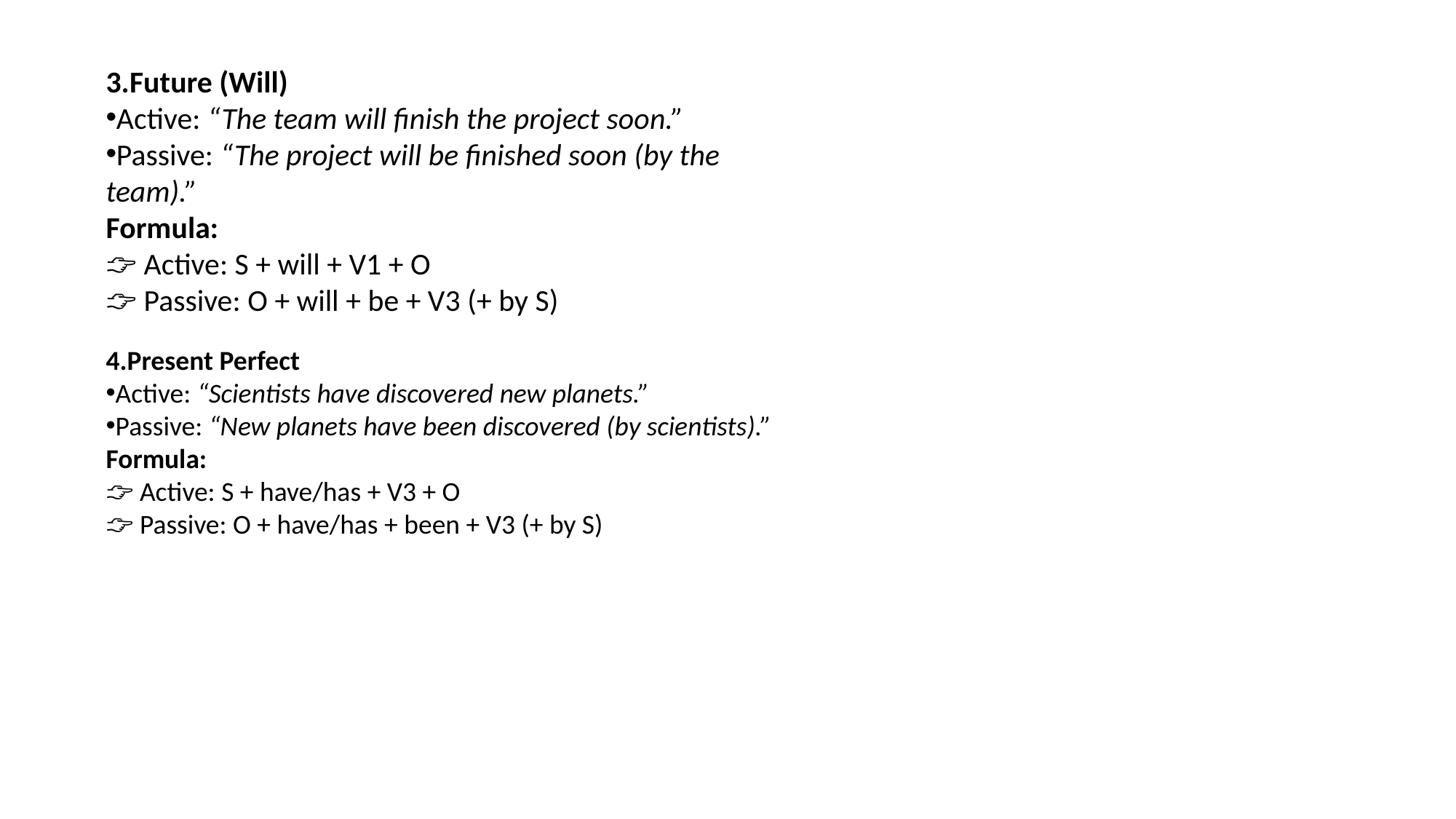

Future (Will)
Active: “The team will finish the project soon.”
Passive: “The project will be finished soon (by the team).”
Formula:
👉 Active: S + will + V1 + O
👉 Passive: O + will + be + V3 (+ by S)
Present Perfect
Active: “Scientists have discovered new planets.”
Passive: “New planets have been discovered (by scientists).”
Formula:
👉 Active: S + have/has + V3 + O
👉 Passive: O + have/has + been + V3 (+ by S)